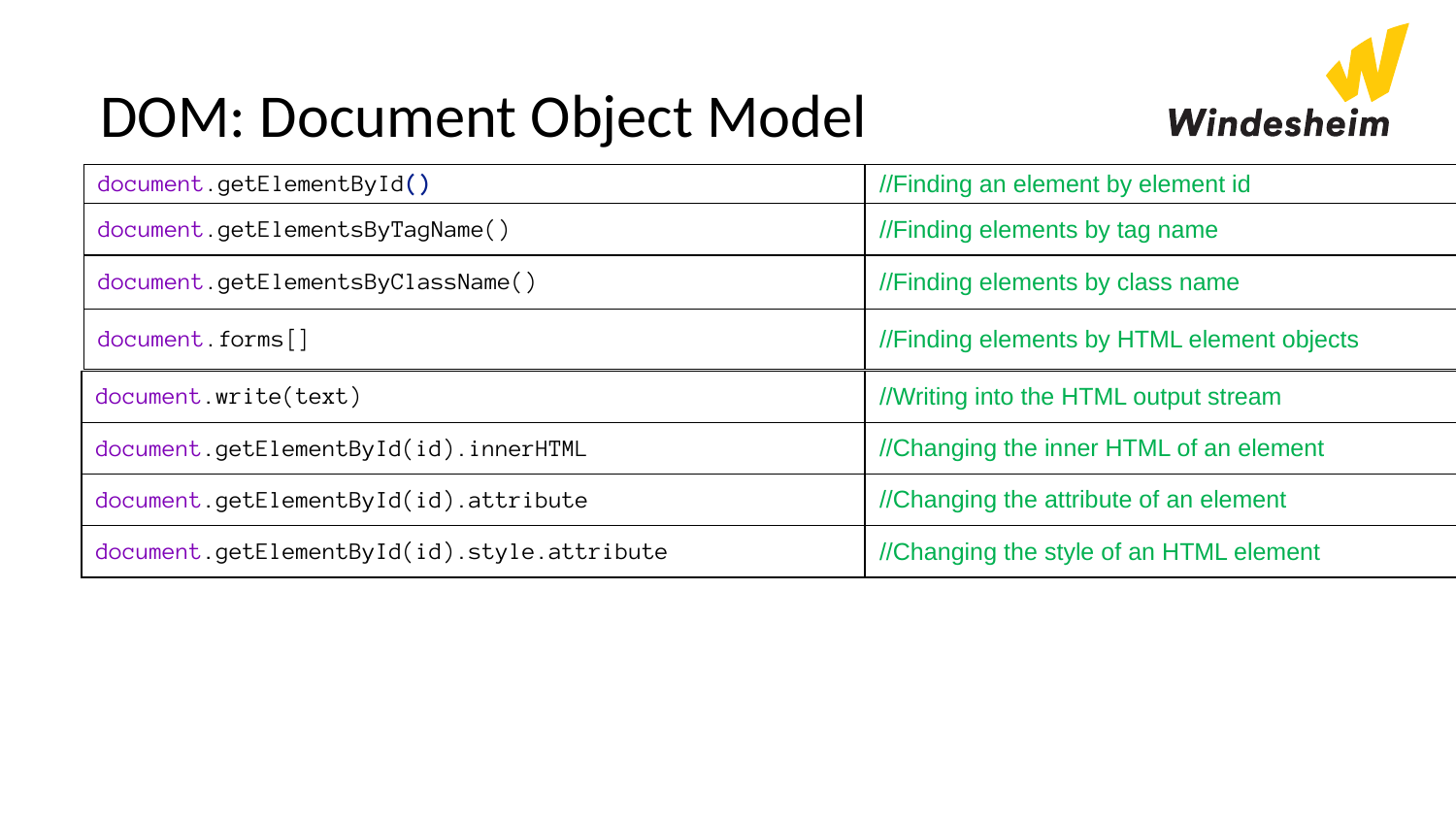

# DOM: Document Object Model
| document.getElementById() | //Finding an element by element id |
| --- | --- |
| document.getElementsByTagName() | //Finding elements by tag name |
| document.getElementsByClassName() | //Finding elements by class name |
| document.forms[] | //Finding elements by HTML element objects |
| document.write(text) | //Writing into the HTML output stream |
| --- | --- |
| document.getElementById(id).innerHTML | //Changing the inner HTML of an element |
| document.getElementById(id).attribute | //Changing the attribute of an element |
| document.getElementById(id).style.attribute | //Changing the style of an HTML element |